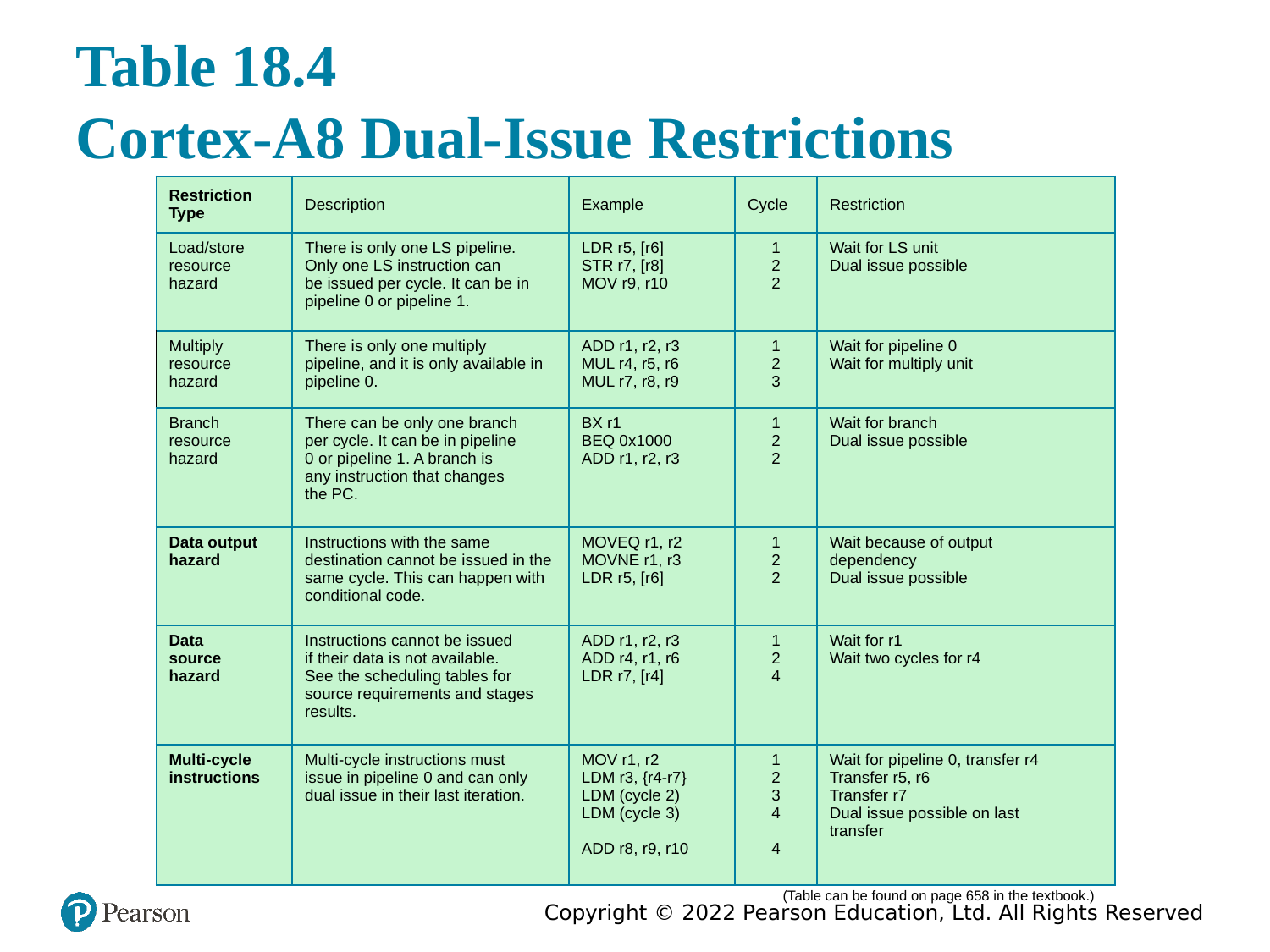

# Table 18.4 Cortex-A8 Dual-Issue Restrictions
| Restriction Type | Description | Example | Cycle | Restriction |
| --- | --- | --- | --- | --- |
| Load/store resource hazard | There is only one LS pipeline. Only one LS instruction can be issued per cycle. It can be in pipeline 0 or pipeline 1. | LDR r5, [r6] STR r7, [r8] MOV r9, r10 | 1 2 2 | Wait for LS unit Dual issue possible |
| Multiply resource hazard | There is only one multiply pipeline, and it is only available in pipeline 0. | ADD r1, r2, r3 MUL r4, r5, r6 MUL r7, r8, r9 | 1 2 3 | Wait for pipeline 0 Wait for multiply unit |
| Branch resource hazard | There can be only one branch per cycle. It can be in pipeline 0 or pipeline 1. A branch is any instruction that changes the PC. | BX r1 BEQ 0x1000 ADD r1, r2, r3 | 1 2 2 | Wait for branch Dual issue possible |
| Data output hazard | Instructions with the same destination cannot be issued in the same cycle. This can happen with conditional code. | MOVEQ r1, r2 MOVNE r1, r3 LDR r5, [r6] | 1 2 2 | Wait because of output dependency Dual issue possible |
| Data source hazard | Instructions cannot be issued if their data is not available. See the scheduling tables for source requirements and stages results. | ADD r1, r2, r3 ADD r4, r1, r6 LDR r7, [r4] | 1 2 4 | Wait for r1 Wait two cycles for r4 |
| Multi-cycle instructions | Multi-cycle instructions must issue in pipeline 0 and can only dual issue in their last iteration. | MOV r1, r2 LDM r3, {r4-r7} LDM (cycle 2) LDM (cycle 3) ADD r8, r9, r10 | 1 2 3 4 4 | Wait for pipeline 0, transfer r4 Transfer r5, r6 Transfer r7 Dual issue possible on last transfer |
(Table can be found on page 658 in the textbook.)